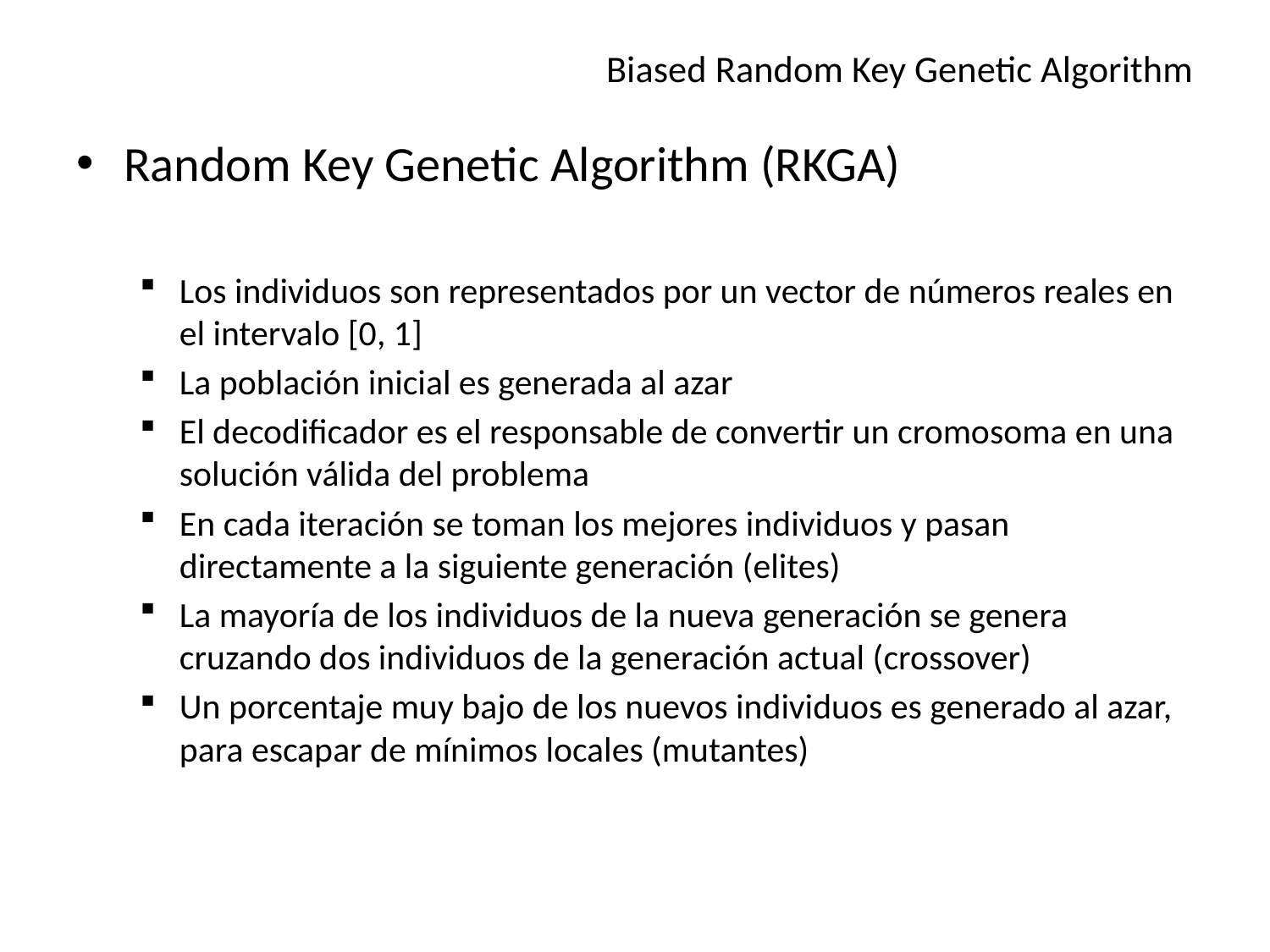

# Biased Random Key Genetic Algorithm
Random Key Genetic Algorithm (RKGA)

Los individuos son representados por un vector de números reales en el intervalo [0, 1]
La población inicial es generada al azar
El decodificador es el responsable de convertir un cromosoma en una solución válida del problema
En cada iteración se toman los mejores individuos y pasan directamente a la siguiente generación (elites)
La mayoría de los individuos de la nueva generación se genera cruzando dos individuos de la generación actual (crossover)
Un porcentaje muy bajo de los nuevos individuos es generado al azar, para escapar de mínimos locales (mutantes)